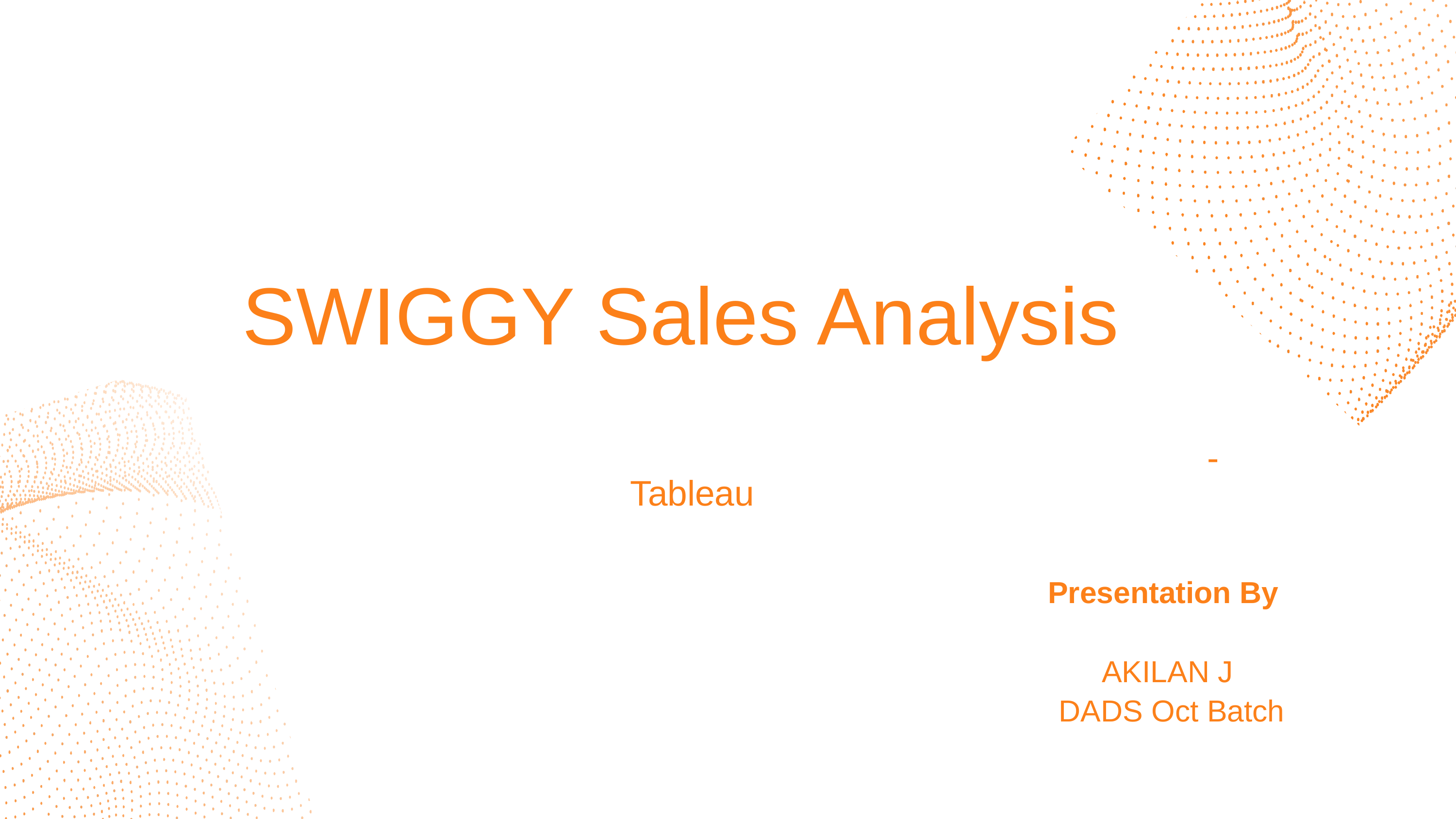

SWIGGY Sales Analysis

                                                                                                          - Tableau

Presentation By

AKILAN J
 DADS Oct Batch